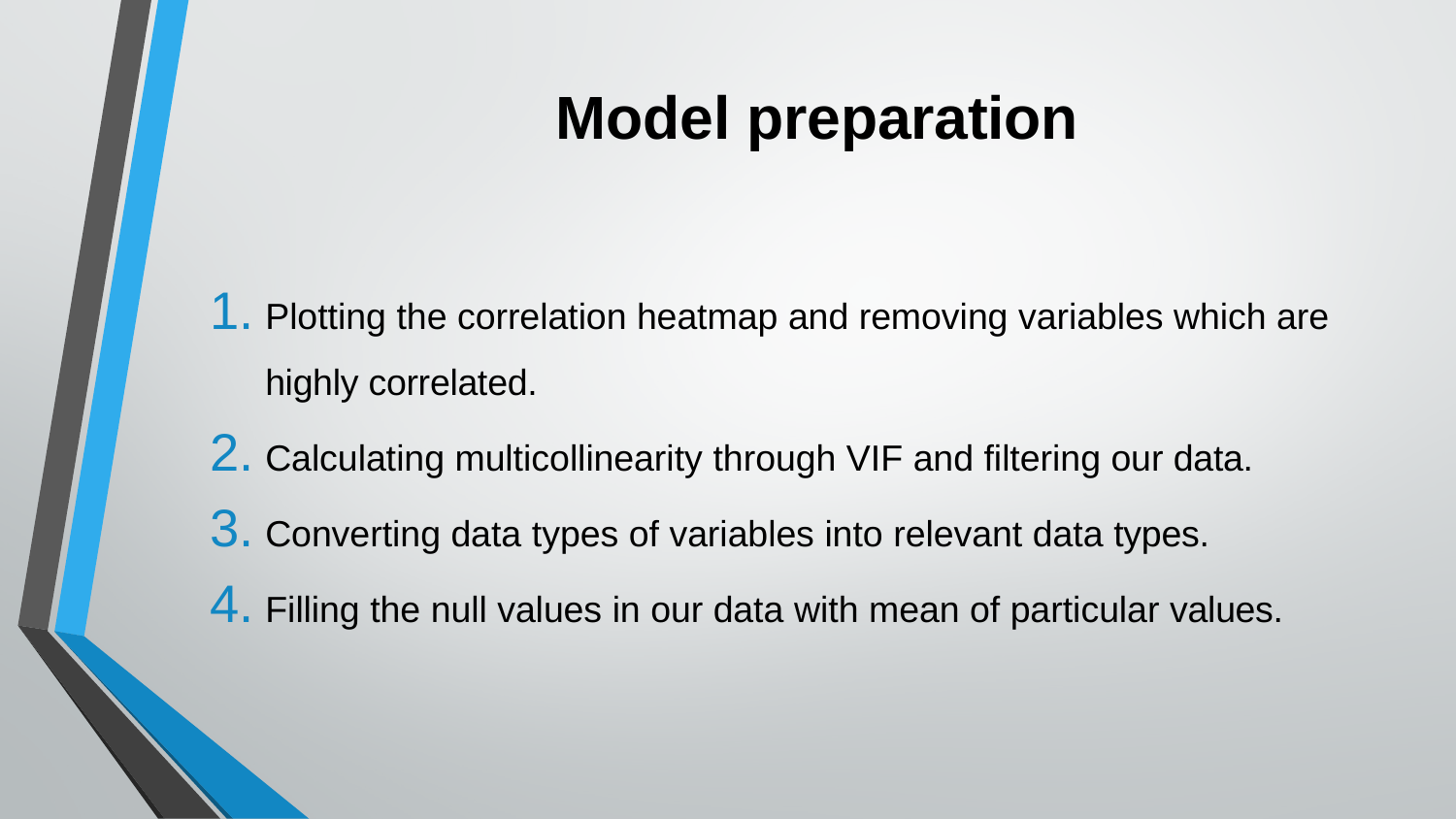

# Model preparation
Plotting the correlation heatmap and removing variables which are highly correlated.
Calculating multicollinearity through VIF and filtering our data.
Converting data types of variables into relevant data types.
Filling the null values in our data with mean of particular values.